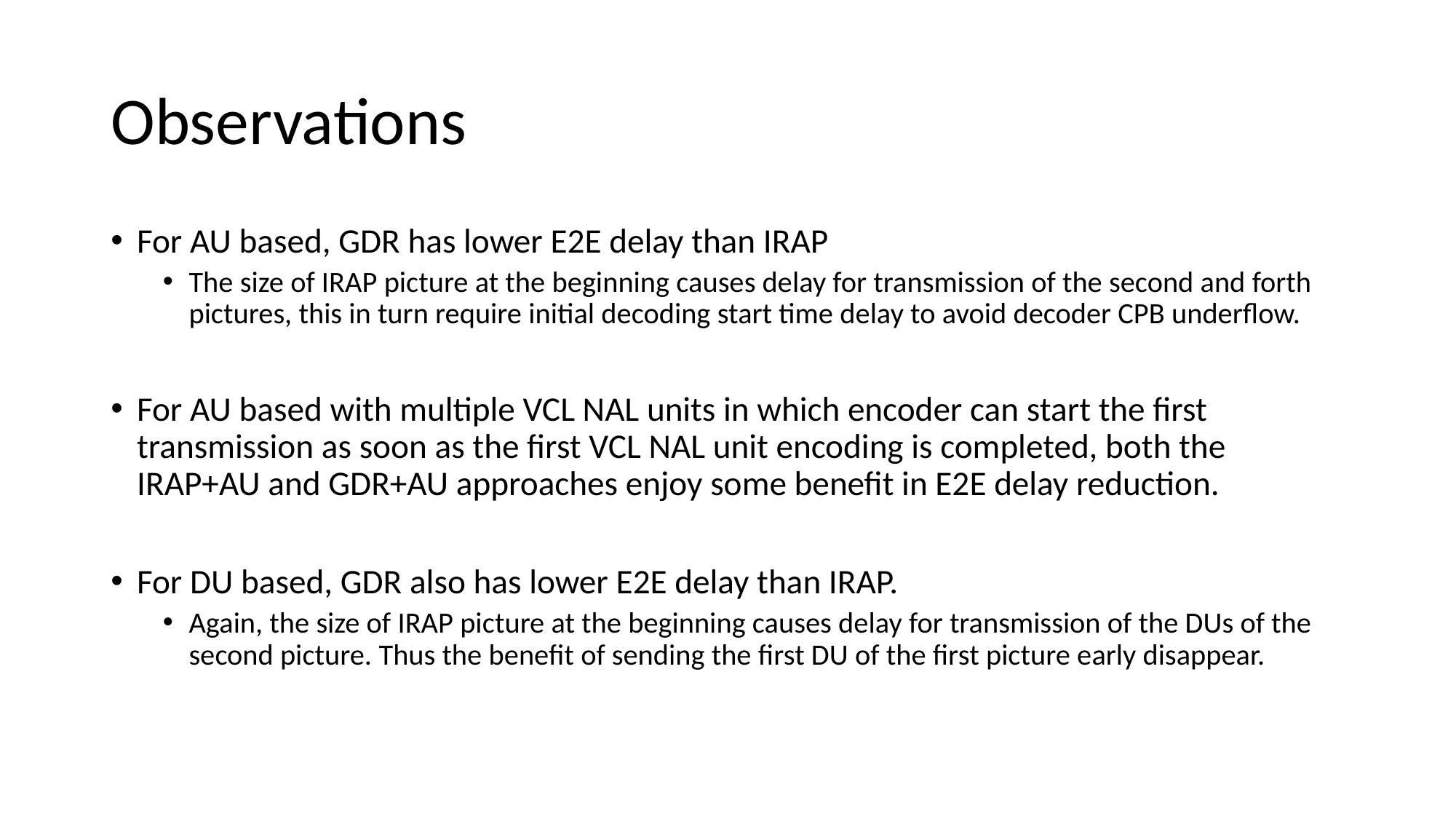

# Observations
For AU based, GDR has lower E2E delay than IRAP
The size of IRAP picture at the beginning causes delay for transmission of the second and forth pictures, this in turn require initial decoding start time delay to avoid decoder CPB underflow.

For AU based with multiple VCL NAL units in which encoder can start the first transmission as soon as the first VCL NAL unit encoding is completed, both the IRAP+AU and GDR+AU approaches enjoy some benefit in E2E delay reduction.

For DU based, GDR also has lower E2E delay than IRAP.
Again, the size of IRAP picture at the beginning causes delay for transmission of the DUs of the second picture. Thus the benefit of sending the first DU of the first picture early disappear.